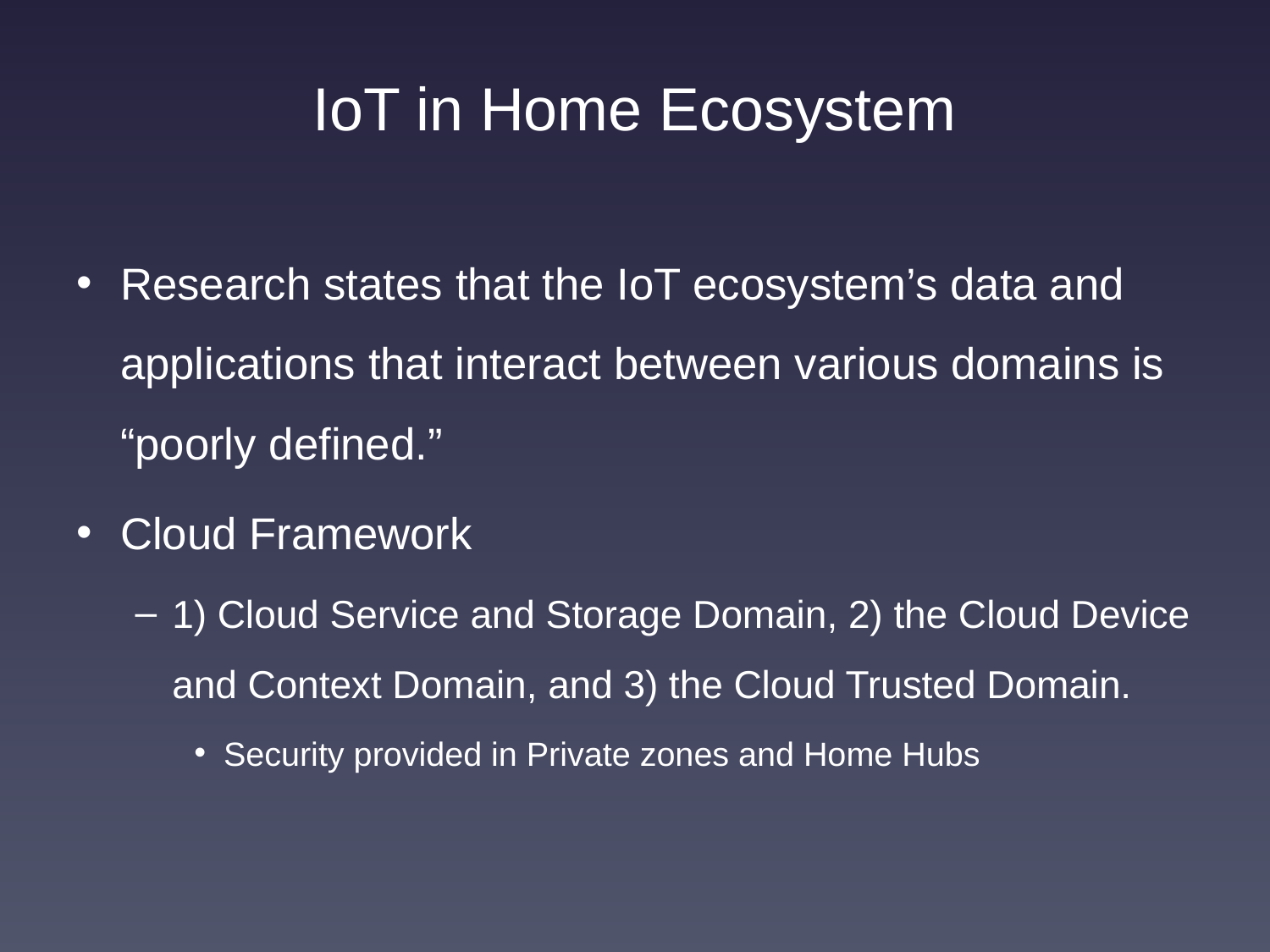

# IoT in Home Ecosystem
Research states that the IoT ecosystem’s data and applications that interact between various domains is “poorly defined.”
Cloud Framework
1) Cloud Service and Storage Domain, 2) the Cloud Device and Context Domain, and 3) the Cloud Trusted Domain.
Security provided in Private zones and Home Hubs